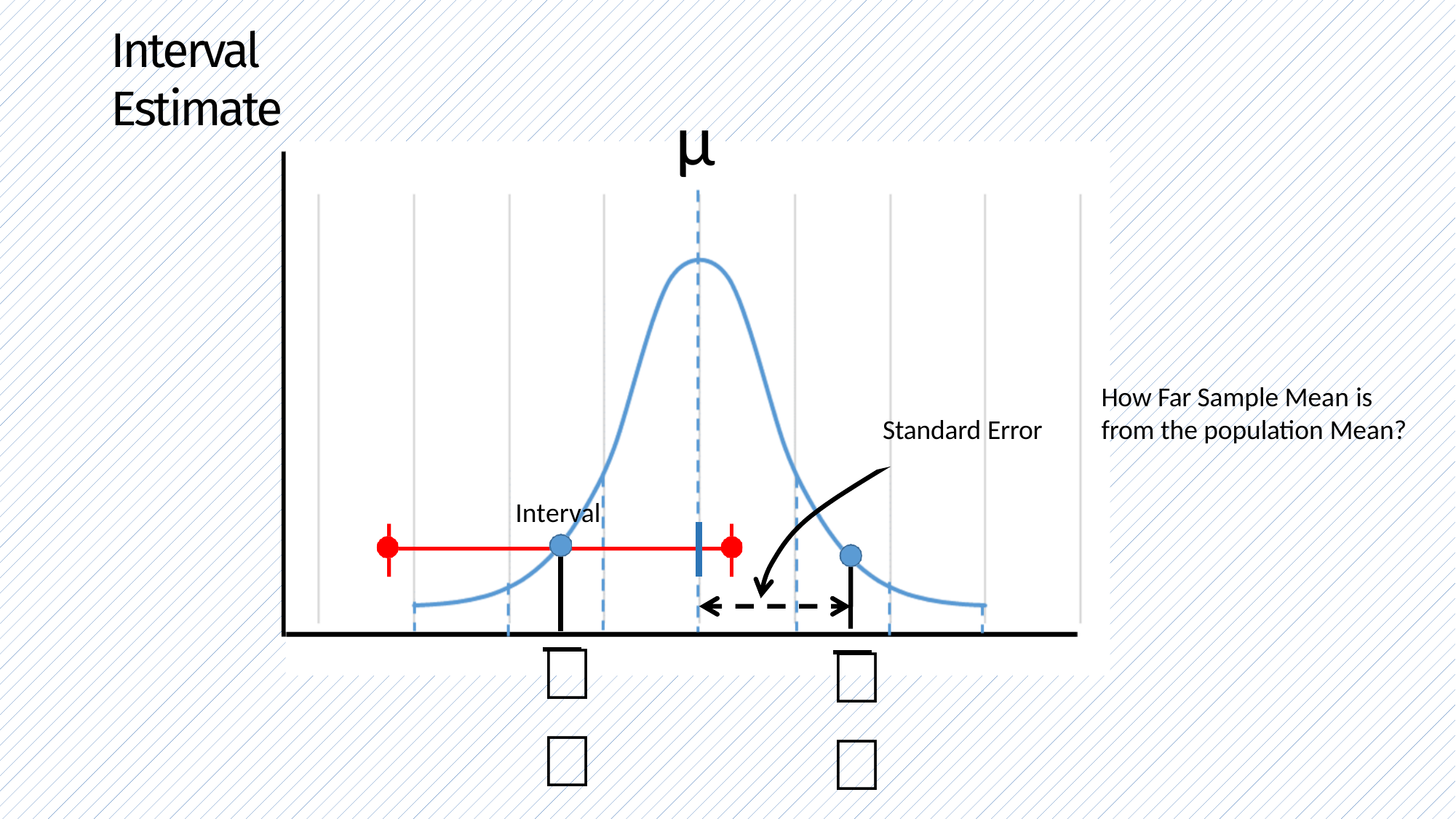

Interval Estimate
# μ

How Far Sample Mean is
from the population Mean?
Standard Error

Interval

𝑥
𝑥